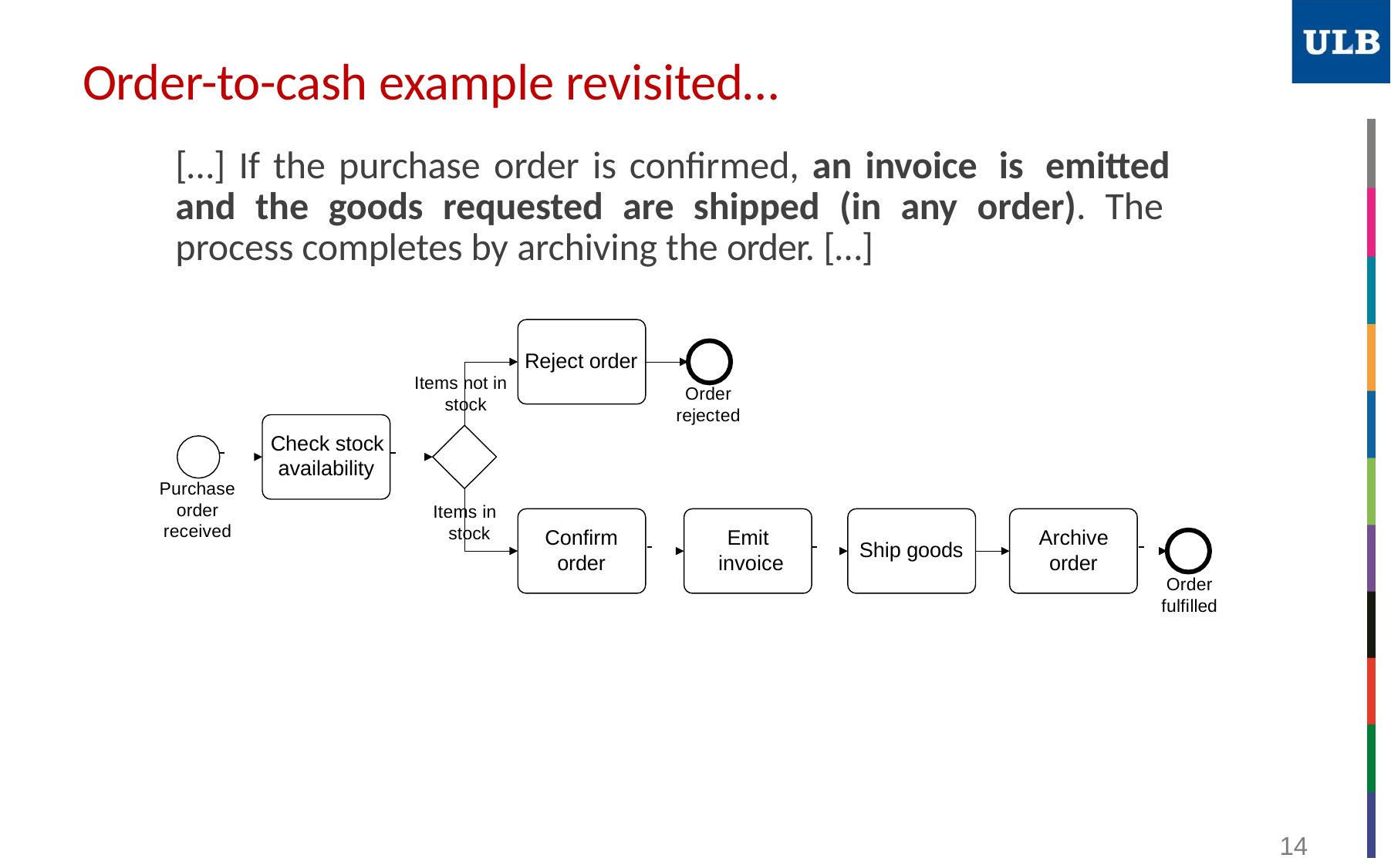

# Order-to-cash example revisited…
[…] If the purchase order is confirmed, an invoice is emitted  and the goods requested are shipped (in any order). The  process completes by archiving the order. […]

Reject order

Items not in  stock
Order  rejected

 	   Check stock
availability

Purchase  order  received
Items in  stock

Confirm
order
Emit  invoice

Archive
order

Ship goods

Order  fulfilled
14